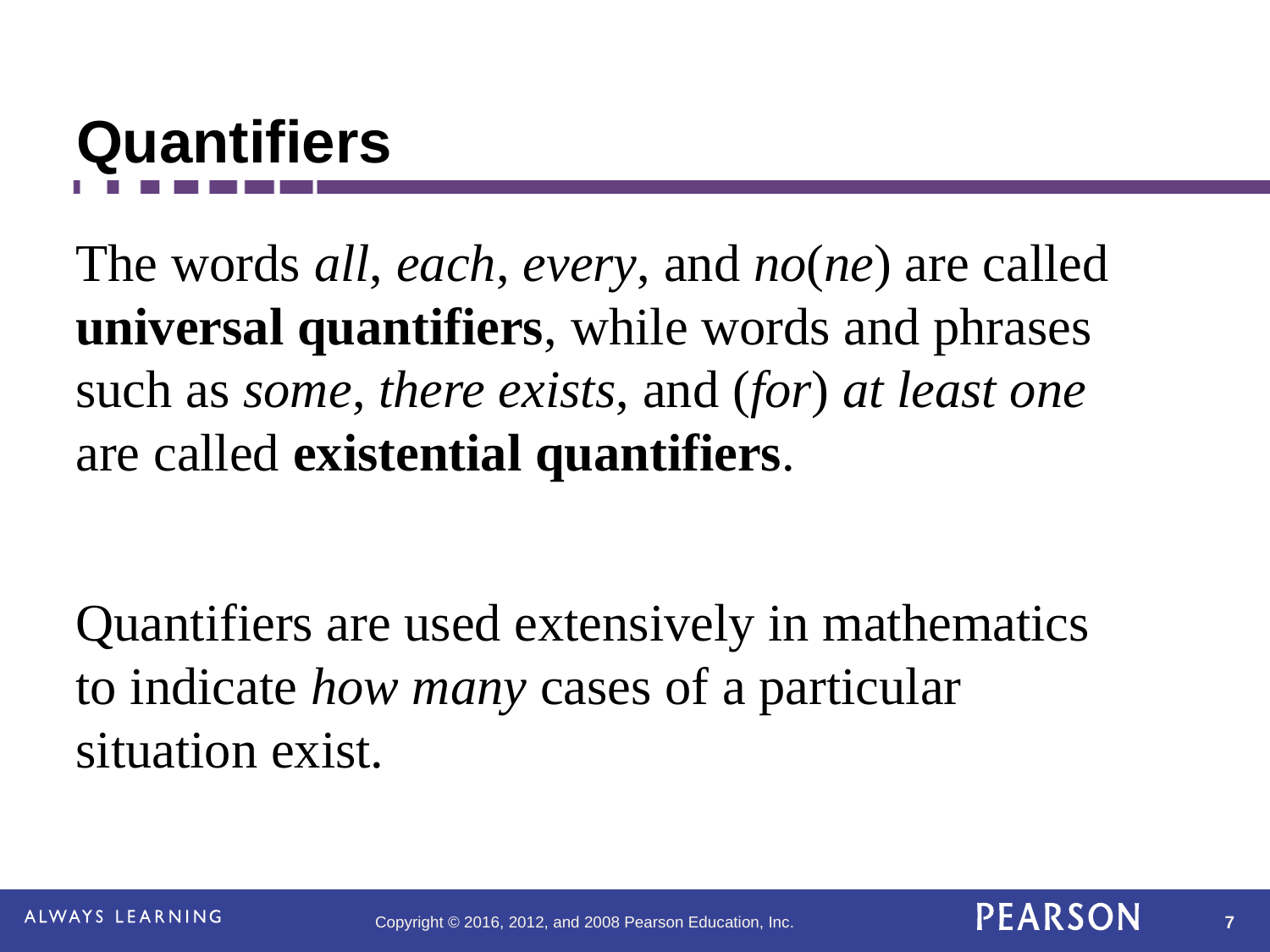

# Quantifiers
The words all, each, every, and no(ne) are called universal quantifiers, while words and phrases such as some, there exists, and (for) at least one are called existential quantifiers.
Quantifiers are used extensively in mathematics to indicate how many cases of a particular situation exist.